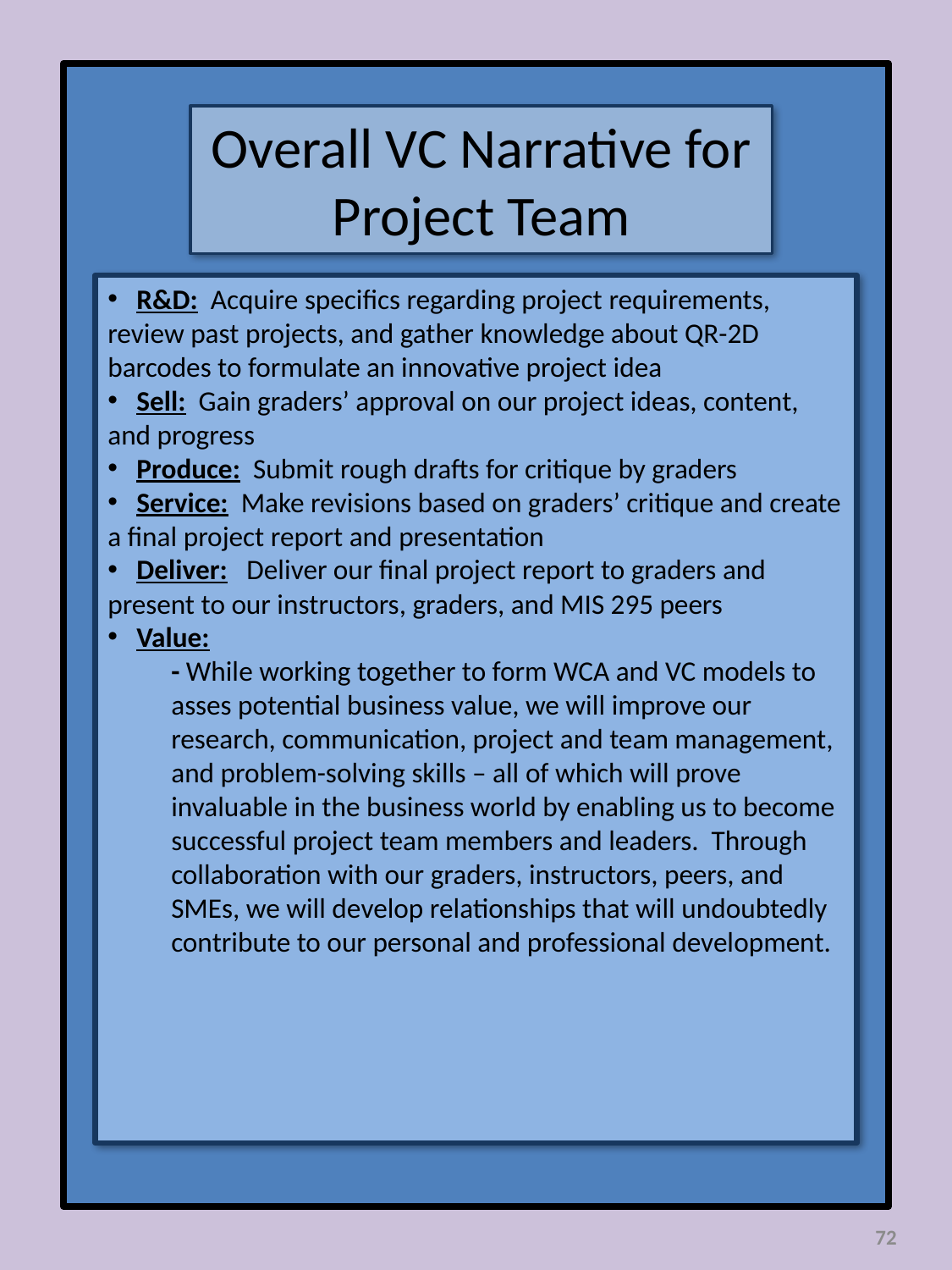

Overall VC Narrative for Project Team
   R&D:  Acquire specifics regarding project requirements, review past projects, and gather knowledge about QR-2D barcodes to formulate an innovative project idea
   Sell:  Gain graders’ approval on our project ideas, content, and progress
   Produce:  Submit rough drafts for critique by graders
   Service:  Make revisions based on graders’ critique and create a final project report and presentation
   Deliver:   Deliver our final project report to graders and present to our instructors, graders, and MIS 295 peers
   Value:
- While working together to form WCA and VC models to asses potential business value, we will improve our research, communication, project and team management, and problem-solving skills – all of which will prove invaluable in the business world by enabling us to become successful project team members and leaders.  Through collaboration with our graders, instructors, peers, and SMEs, we will develop relationships that will undoubtedly contribute to our personal and professional development.

72